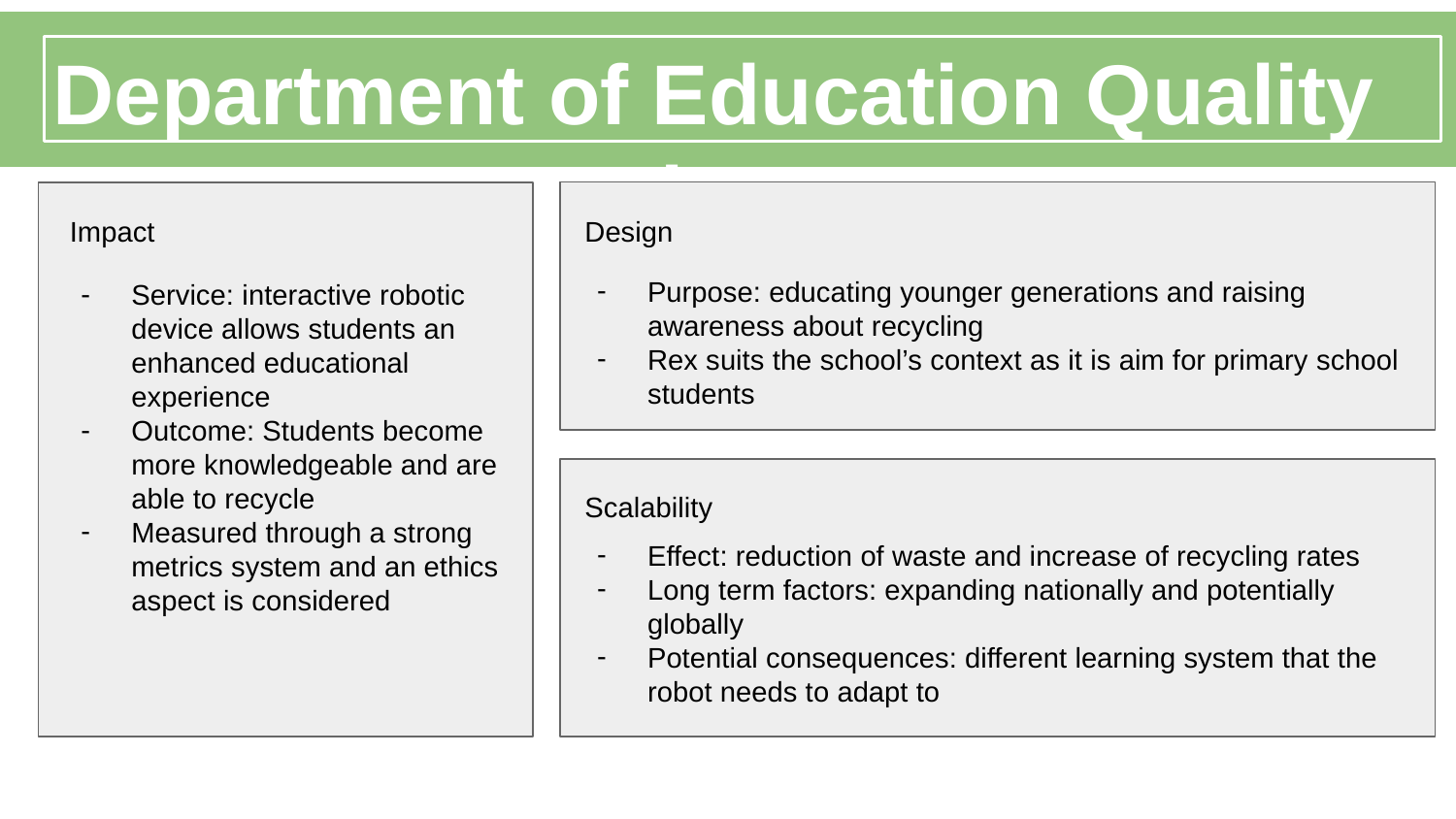

# Department of Education Quality Assurance Tool

Impact
Design
Purpose: educating younger generations and raising awareness about recycling
Rex suits the school’s context as it is aim for primary school students
Service: interactive robotic device allows students an enhanced educational experience
Outcome: Students become more knowledgeable and are able to recycle
Measured through a strong metrics system and an ethics aspect is considered

Scalability
Effect: reduction of waste and increase of recycling rates
Long term factors: expanding nationally and potentially globally
Potential consequences: different learning system that the robot needs to adapt to